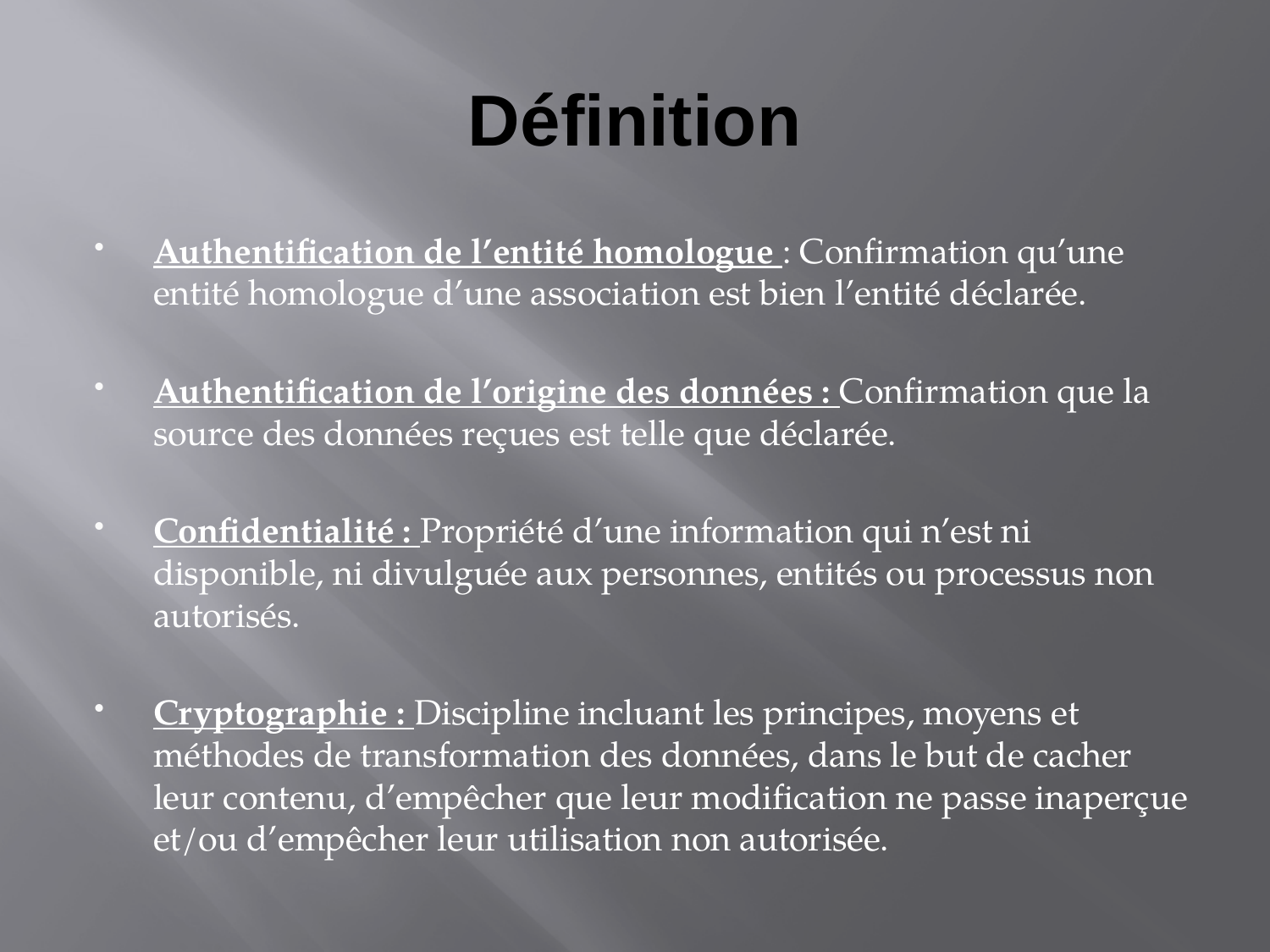

# Définition
Authentification de l’entité homologue : Confirmation qu’une entité homologue d’une association est bien l’entité déclarée.

Authentification de l’origine des données : Confirmation que la source des données reçues est telle que déclarée.

Confidentialité : Propriété d’une information qui n’est ni disponible, ni divulguée aux personnes, entités ou processus non autorisés.

Cryptographie : Discipline incluant les principes, moyens et méthodes de transformation des données, dans le but de cacher leur contenu, d’empêcher que leur modification ne passe inaperçue et/ou d’empêcher leur utilisation non autorisée.